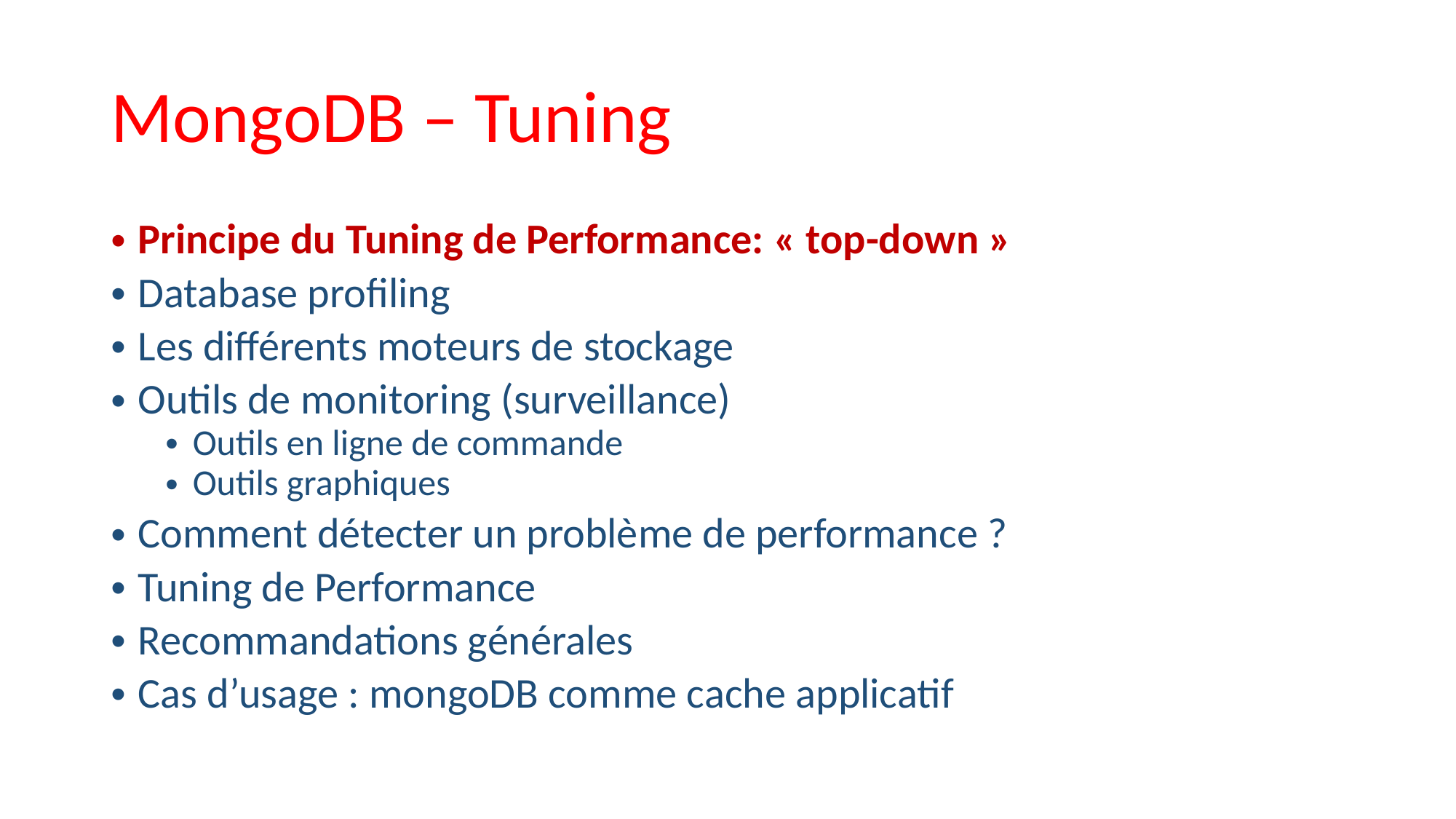

MongoDB – Tuning
Principe du Tuning de Performance: « top-down »
Database profiling
Les différents moteurs de stockage
Outils de monitoring (surveillance)
Outils en ligne de commande
Outils graphiques
Comment détecter un problème de performance ?
Tuning de Performance
Recommandations générales
Cas d’usage : mongoDB comme cache applicatif